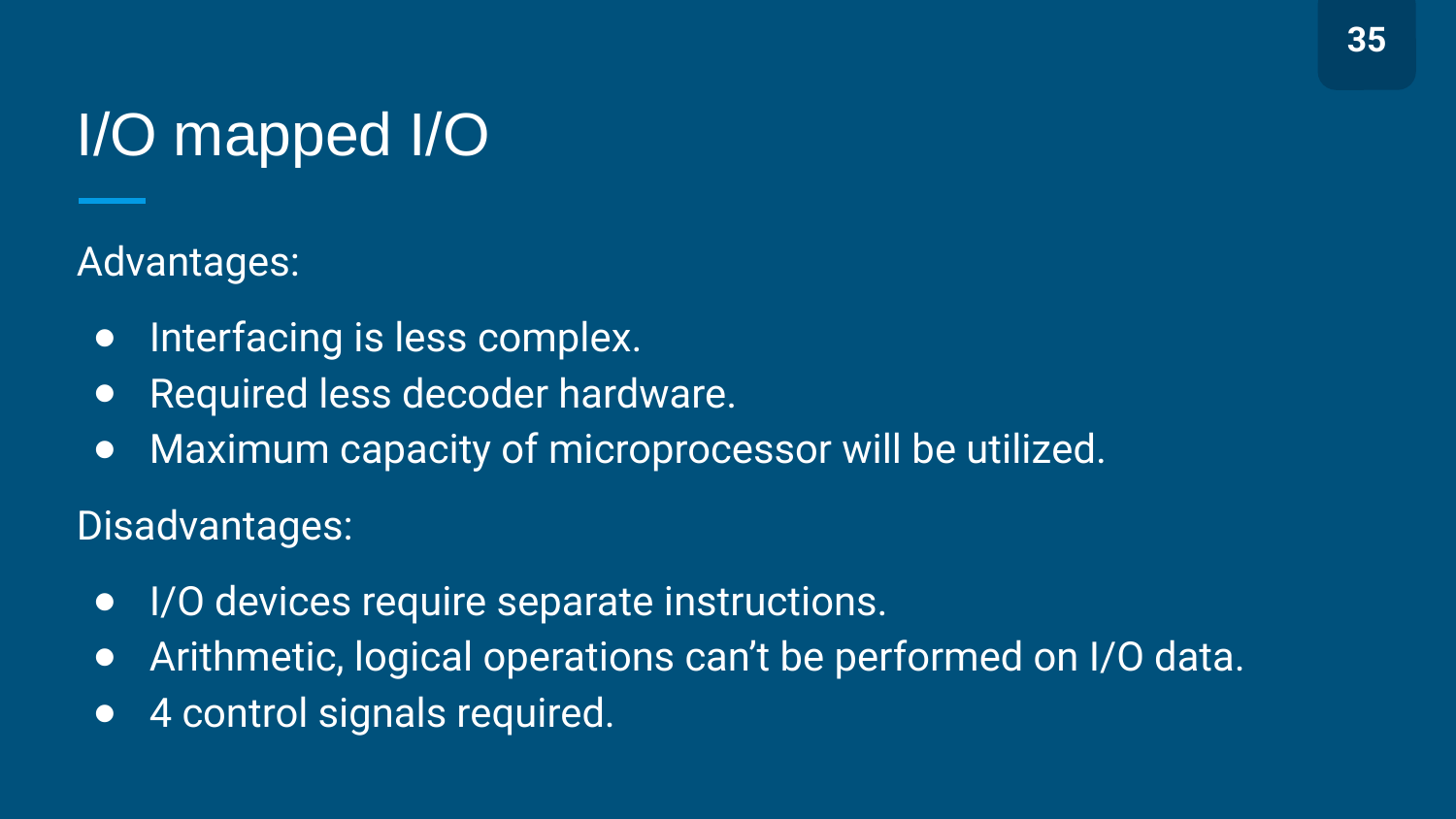

35
# I/O mapped I/O
Advantages:
Interfacing is less complex.
Required less decoder hardware.
Maximum capacity of microprocessor will be utilized.
Disadvantages:
I/O devices require separate instructions.
Arithmetic, logical operations can’t be performed on I/O data.
4 control signals required.